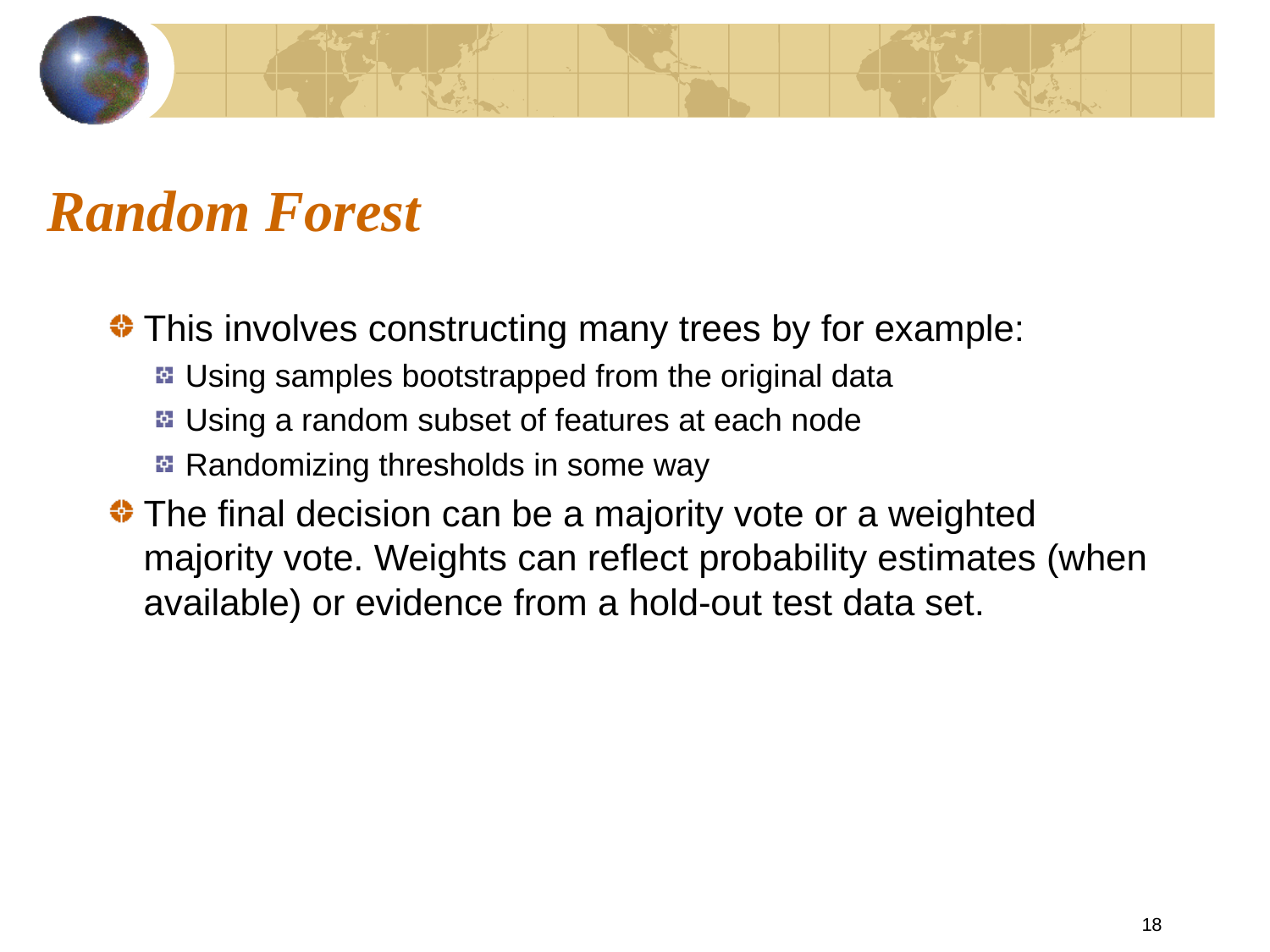

# Random Forest
This involves constructing many trees by for example:
Using samples bootstrapped from the original data
Using a random subset of features at each node
Randomizing thresholds in some way
The final decision can be a majority vote or a weighted majority vote. Weights can reflect probability estimates (when available) or evidence from a hold-out test data set.
18